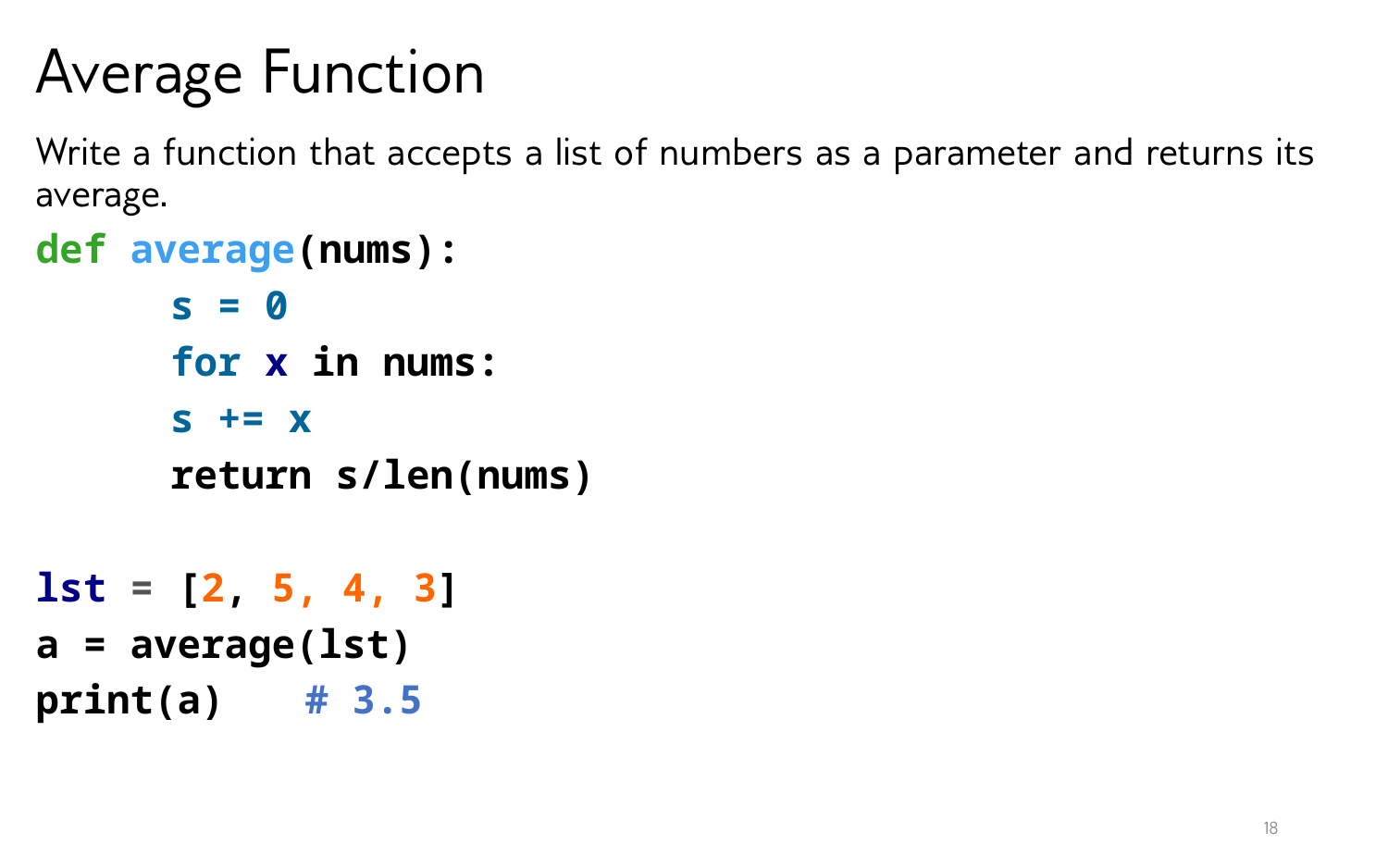

# Average Function
Write a function that accepts a list of numbers as a parameter and returns its average.
def average(nums):
	s = 0
	for x in nums:
		s += x
	return s/len(nums)

lst = [2, 5, 4, 3]
a = average(lst)
print(a)		# 3.5

18